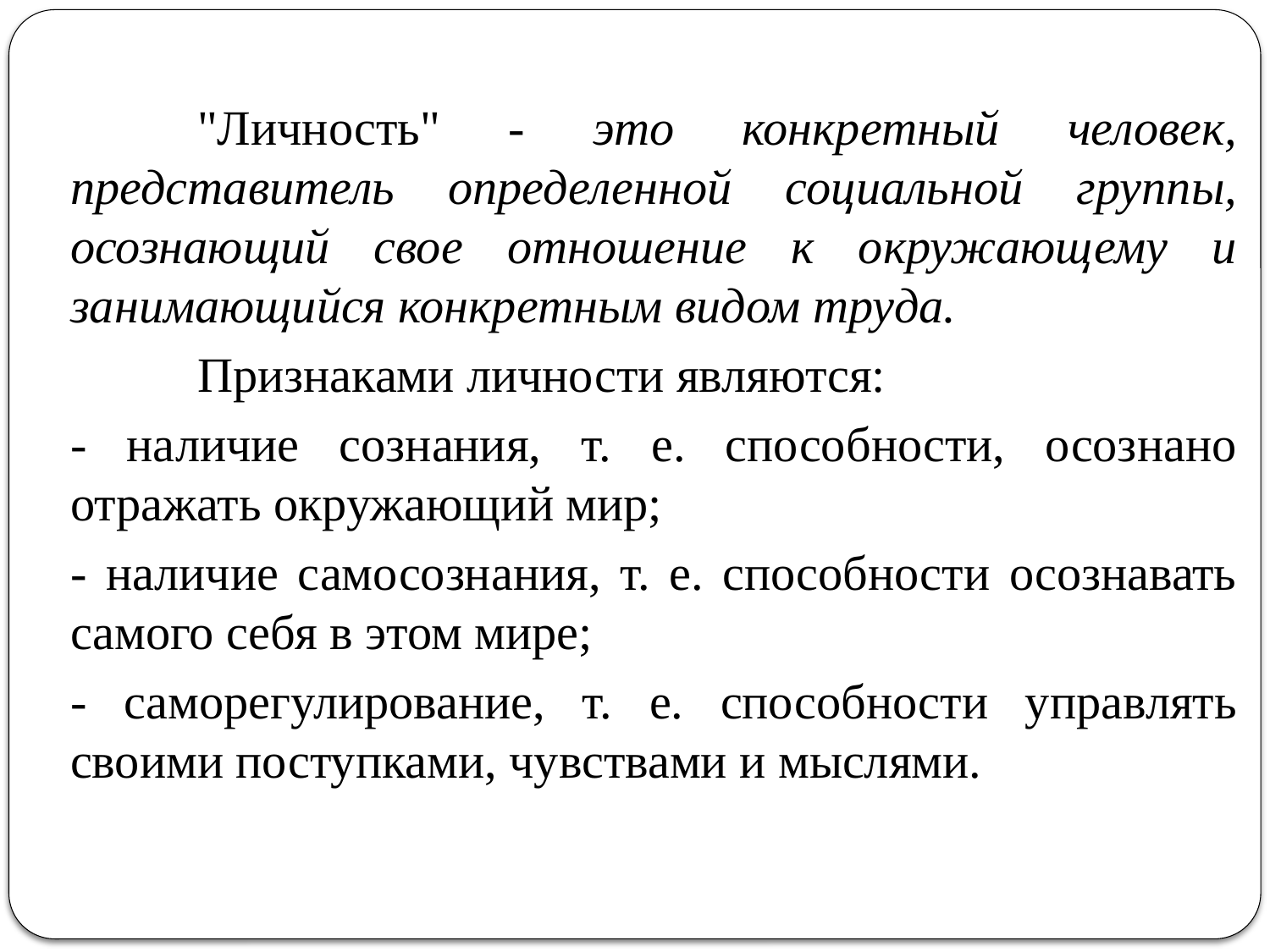

"Личность" - это конкретный человек, представитель определенной социальной группы, осознающий свое отношение к окружающему и занимающийся конкретным видом труда.
		Признаками личности являются:
	- наличие сознания, т. е. способности, осознано отражать окружающий мир;
	- наличие самосознания, т. е. способности осознавать самого себя в этом мире;
	- саморегулирование, т. е. способности управлять своими поступками, чувствами и мыслями.